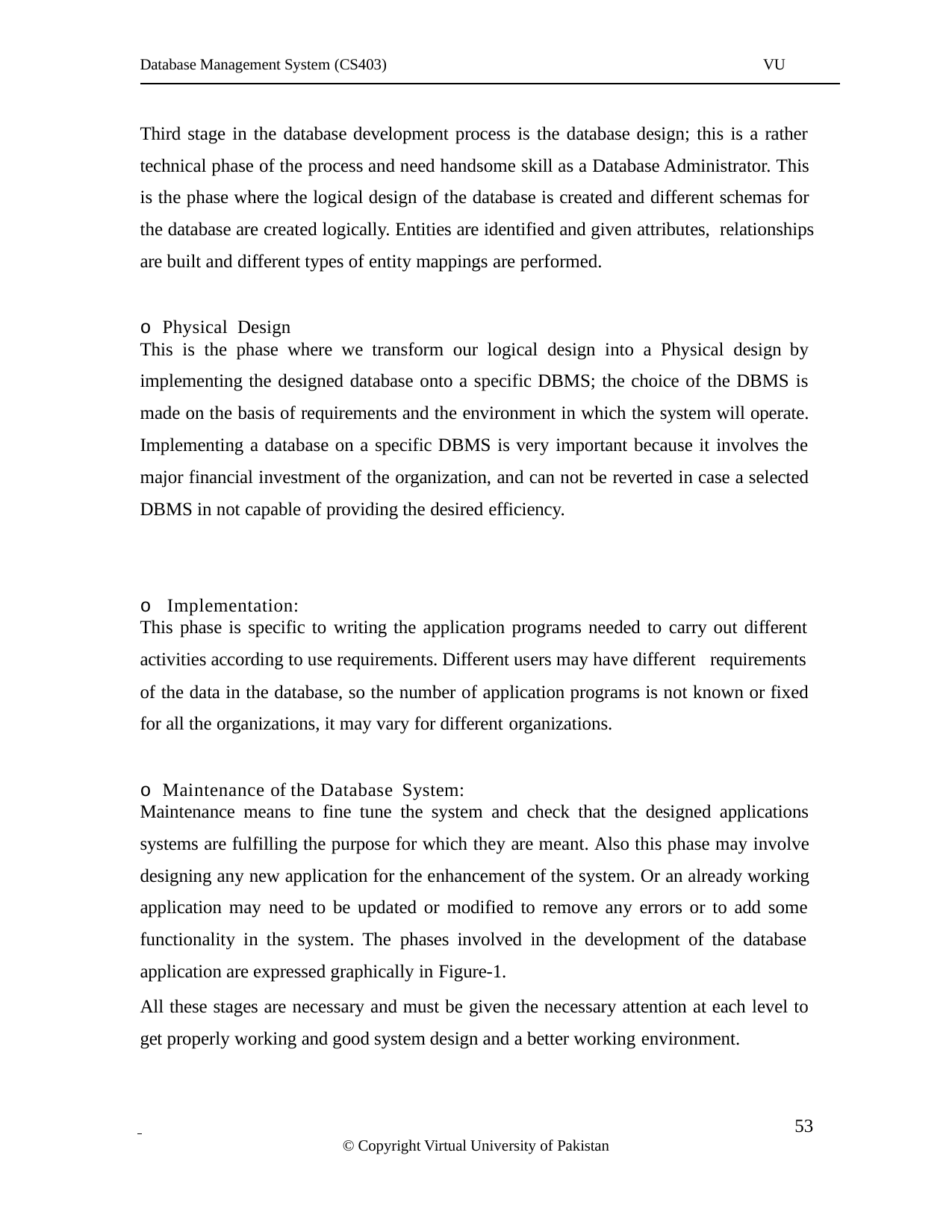

Database Management System (CS403)
VU

Third stage in the database development process is the database design; this is a rather  technical phase of the process and need handsome skill as a Database Administrator. This  is the phase where the logical design of the database is created and different schemas for  the database are created logically. Entities are identified and given attributes,  relationships are built and different types of entity mappings are performed.

o Physical Design
This  is  the  phase  where  we  transform  our  logical  design  into  a  Physical  design by
implementing the designed database onto a specific DBMS; the choice of the DBMS is
made on the basis of requirements and the environment in which the system will operate.  Implementing a database on a specific DBMS is very important because it involves the  major financial investment of the organization, and can not be reverted in case a selected  DBMS in not capable of providing the desired efficiency.
o Implementation:
This phase is specific to writing the application programs needed to carry out different
activities according to use requirements. Different users may have different   requirements
of the data in the database, so the number of application programs is not known or fixed  for all the organizations, it may vary for different organizations.

o Maintenance of the Database System:
Maintenance means to fine tune the system and check that the designed applications
systems are fulfilling the purpose for which they are meant. Also this phase may involve  designing any new application for the enhancement of the system. Or an already working  application may need to be updated or modified to remove any errors or to add some  functionality in the system. The phases involved in the development of the database  application are expressed graphically in Figure-1.
All these stages are necessary and must be given the necessary attention at each level to  get properly working and good system design and a better working environment.
 	 53
© Copyright Virtual University of Pakistan